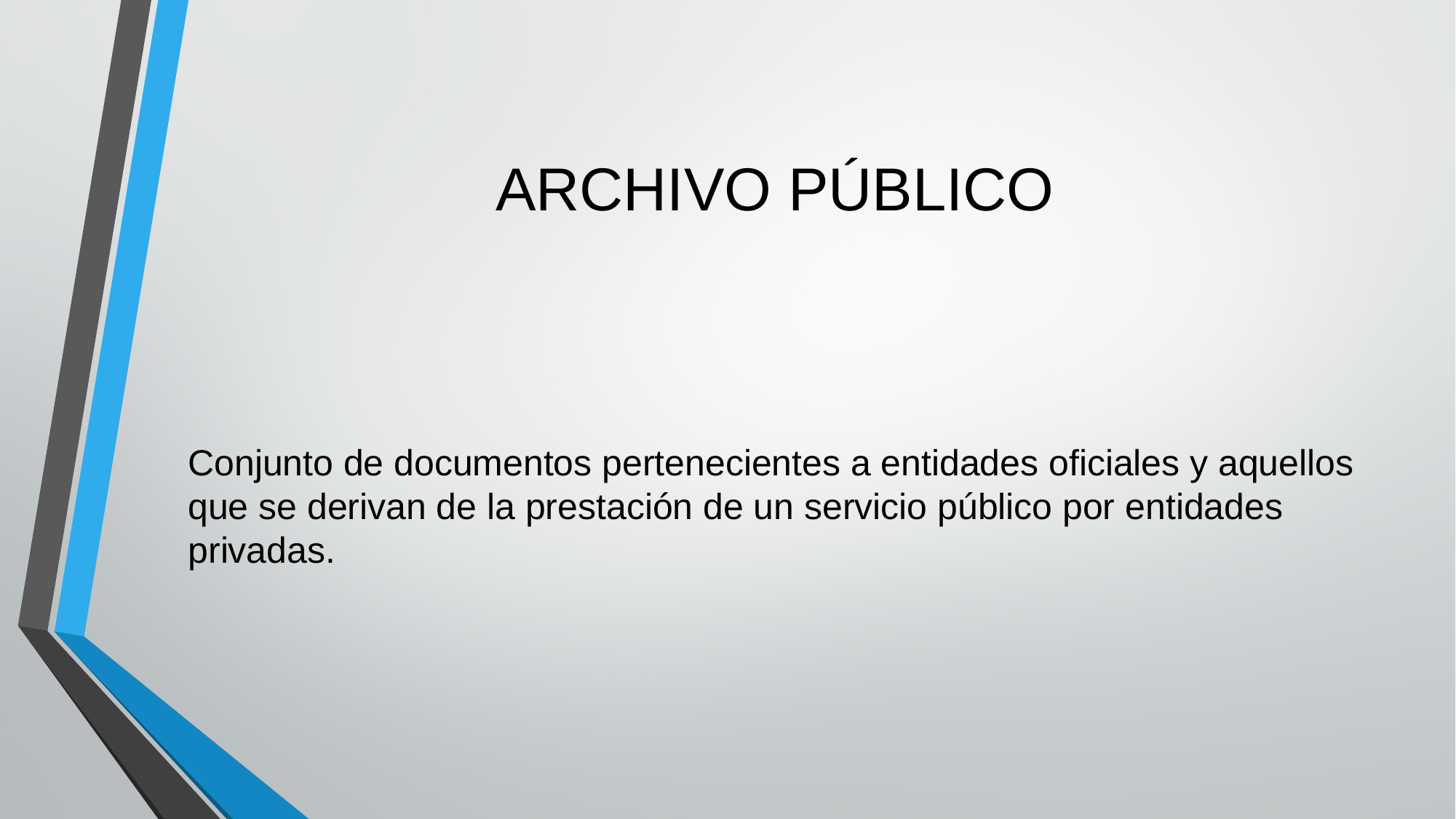

# ARCHIVO PÚBLICO
Conjunto de documentos pertenecientes a entidades oficiales y aquellos que se derivan de la prestación de un servicio público por entidades privadas.